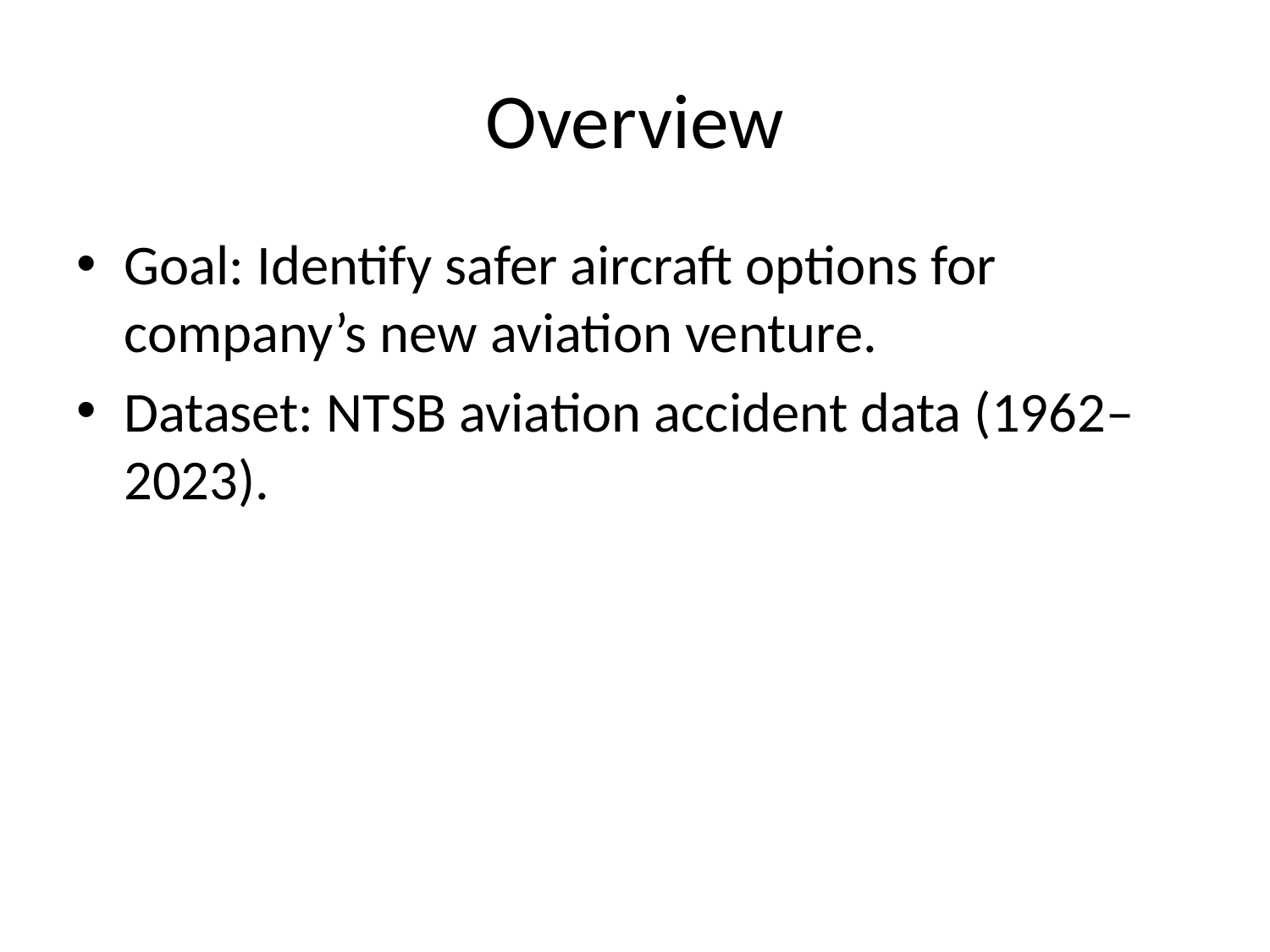

# Overview
Goal: Identify safer aircraft options for company’s new aviation venture.
Dataset: NTSB aviation accident data (1962–2023).